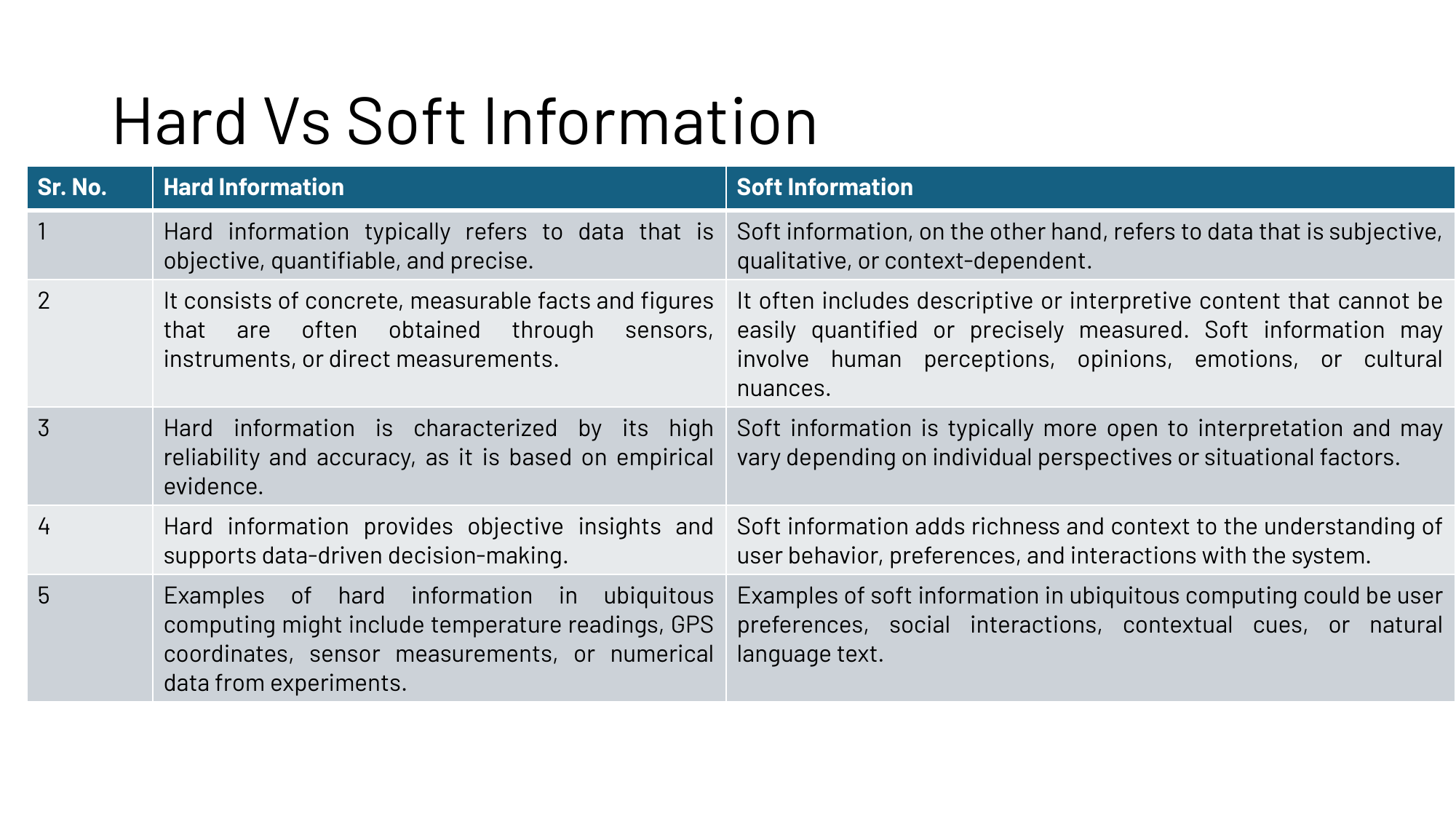

# Hard Vs Soft Information
| Sr. No. | Hard Information | Soft Information |
| --- | --- | --- |
| 1 | Hard information typically refers to data that is objective, quantifiable, and precise. | Soft information, on the other hand, refers to data that is subjective, qualitative, or context-dependent. |
| 2 | It consists of concrete, measurable facts and figures that are often obtained through sensors, instruments, or direct measurements. | It often includes descriptive or interpretive content that cannot be easily quantified or precisely measured. Soft information may involve human perceptions, opinions, emotions, or cultural nuances. |
| 3 | Hard information is characterized by its high reliability and accuracy, as it is based on empirical evidence. | Soft information is typically more open to interpretation and may vary depending on individual perspectives or situational factors. |
| 4 | Hard information provides objective insights and supports data-driven decision-making. | Soft information adds richness and context to the understanding of user behavior, preferences, and interactions with the system. |
| 5 | Examples of hard information in ubiquitous computing might include temperature readings, GPS coordinates, sensor measurements, or numerical data from experiments. | Examples of soft information in ubiquitous computing could be user preferences, social interactions, contextual cues, or natural language text. |